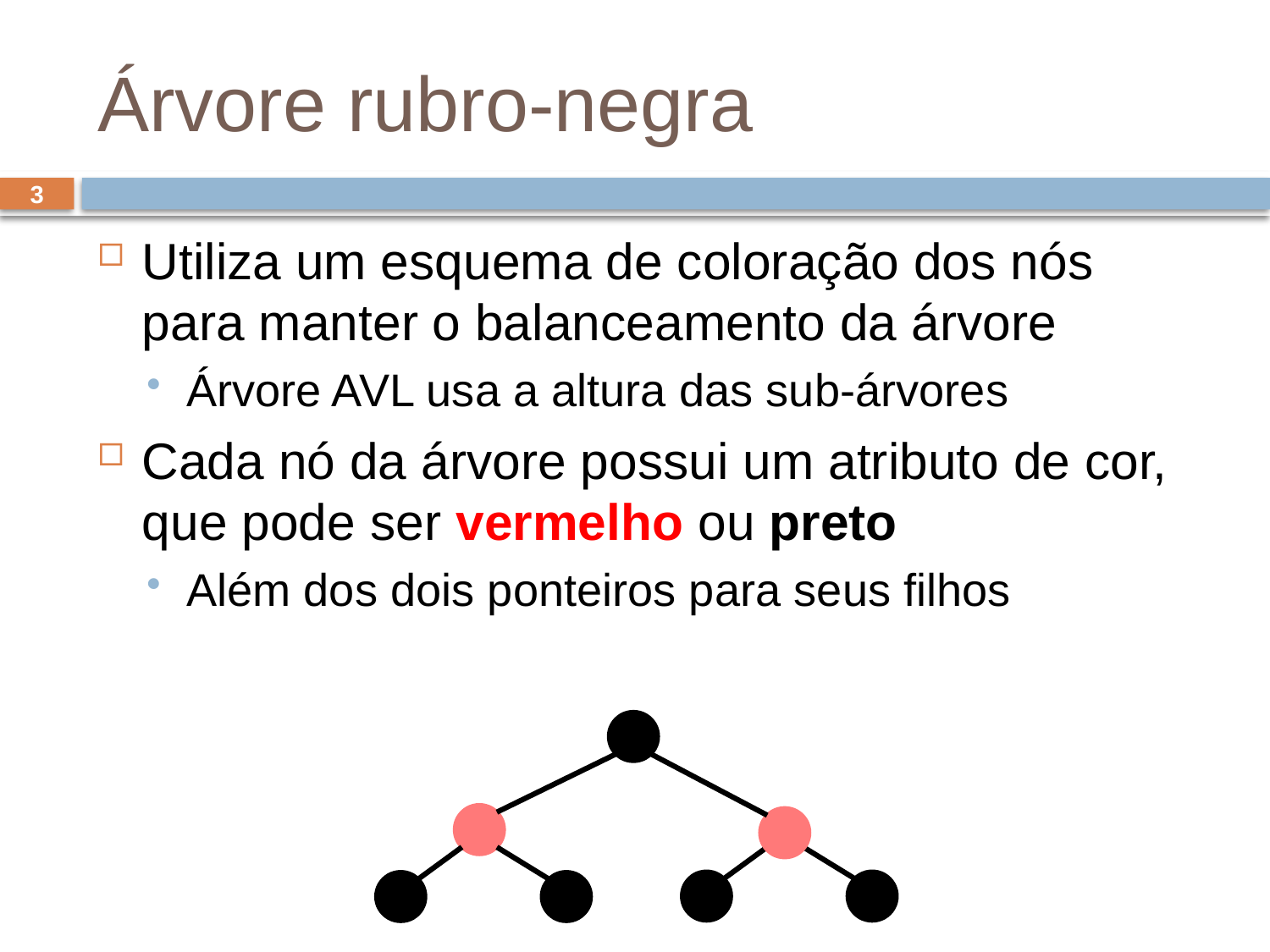

# Árvore rubro-negra
3
Utiliza um esquema de coloração dos nós para manter o balanceamento da árvore
Árvore AVL usa a altura das sub-árvores
Cada nó da árvore possui um atributo de cor, que pode ser vermelho ou preto
Além dos dois ponteiros para seus filhos